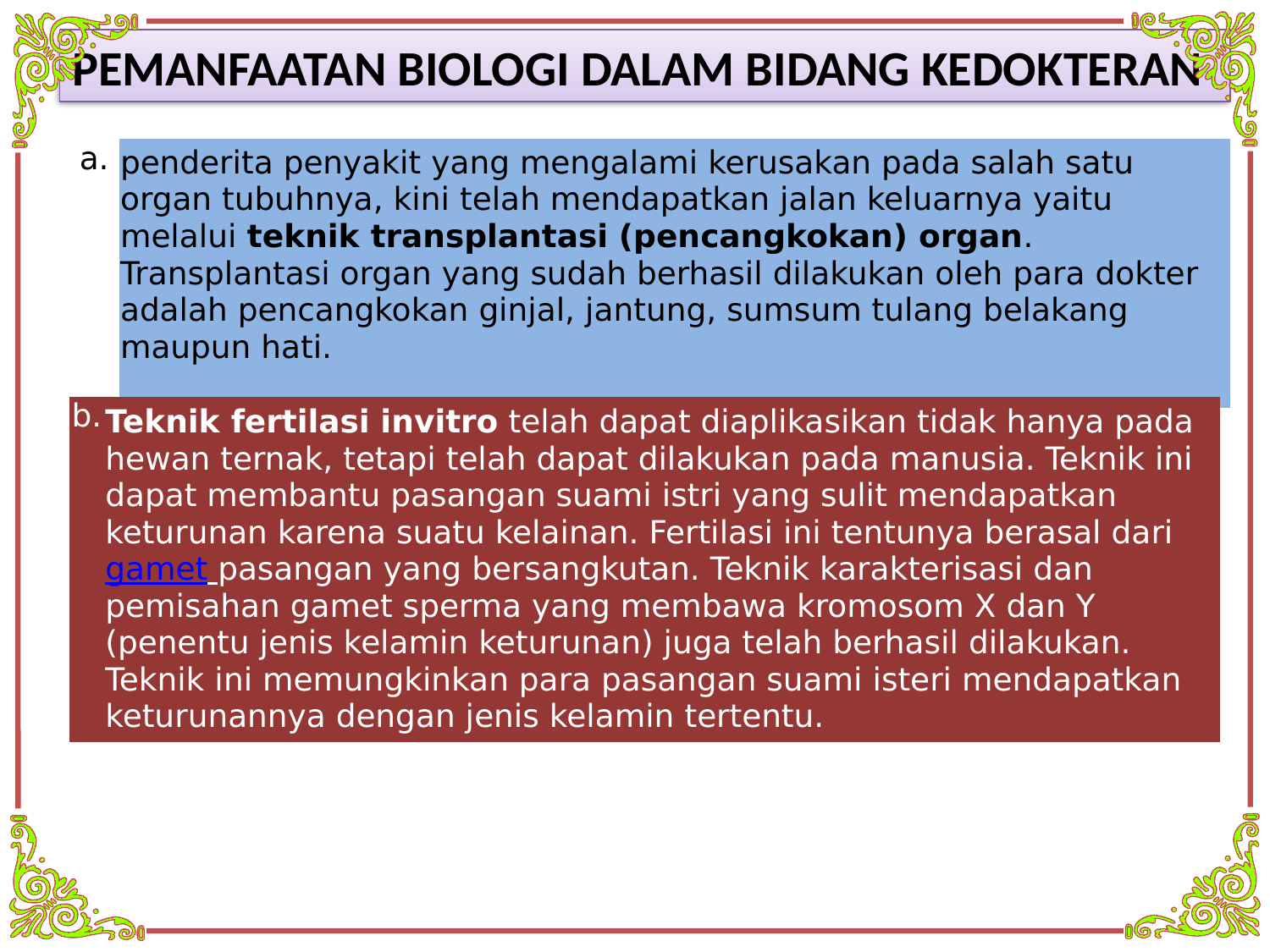

PEMANFAATAN BIOLOGI DALAM BIDANG KEDOKTERAN
| a. | penderita penyakit yang mengalami kerusakan pada salah satu organ tubuhnya, kini telah mendapatkan jalan keluarnya yaitu melalui teknik transplantasi (pencangkokan) organ. Transplantasi organ yang sudah berhasil dilakukan oleh para dokter adalah pencangkokan ginjal, jantung, sumsum tulang belakang maupun hati. |
| --- | --- |
| b. | Teknik fertilasi invitro telah dapat diaplikasikan tidak hanya pada hewan ternak, tetapi telah dapat dilakukan pada manusia. Teknik ini dapat membantu pasangan suami istri yang sulit mendapatkan keturunan karena suatu kelainan. Fertilasi ini tentunya berasal dari gamet pasangan yang bersangkutan. Teknik karakterisasi dan pemisahan gamet sperma yang membawa kromosom X dan Y (penentu jenis kelamin keturunan) juga telah berhasil dilakukan. Teknik ini memungkinkan para pasangan suami isteri mendapatkan keturunannya dengan jenis kelamin tertentu. |
| --- | --- |